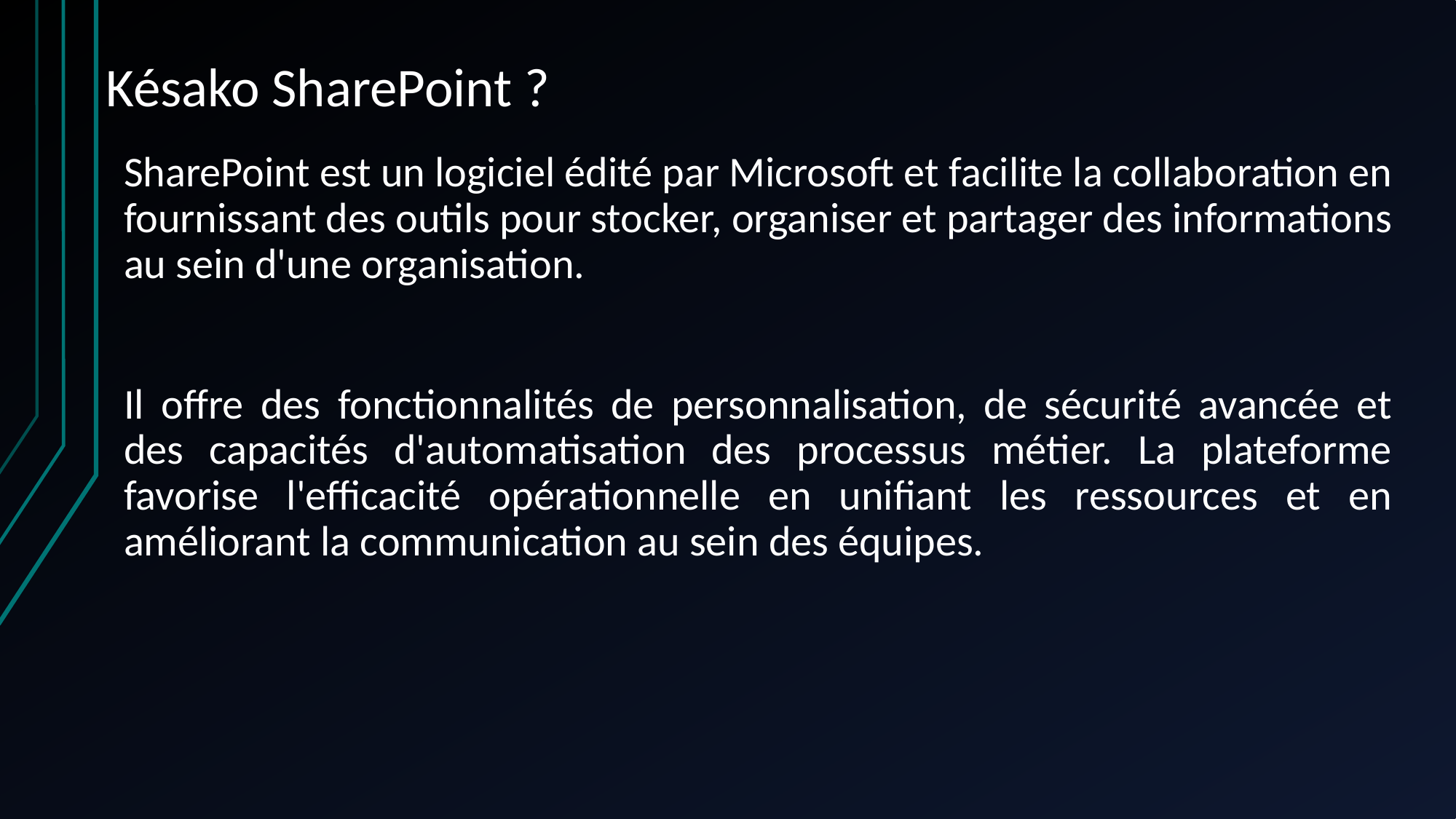

# Késako SharePoint ?
SharePoint est un logiciel édité par Microsoft et facilite la collaboration en fournissant des outils pour stocker, organiser et partager des informations au sein d'une organisation.

Il offre des fonctionnalités de personnalisation, de sécurité avancée et des capacités d'automatisation des processus métier. La plateforme favorise l'efficacité opérationnelle en unifiant les ressources et en améliorant la communication au sein des équipes.